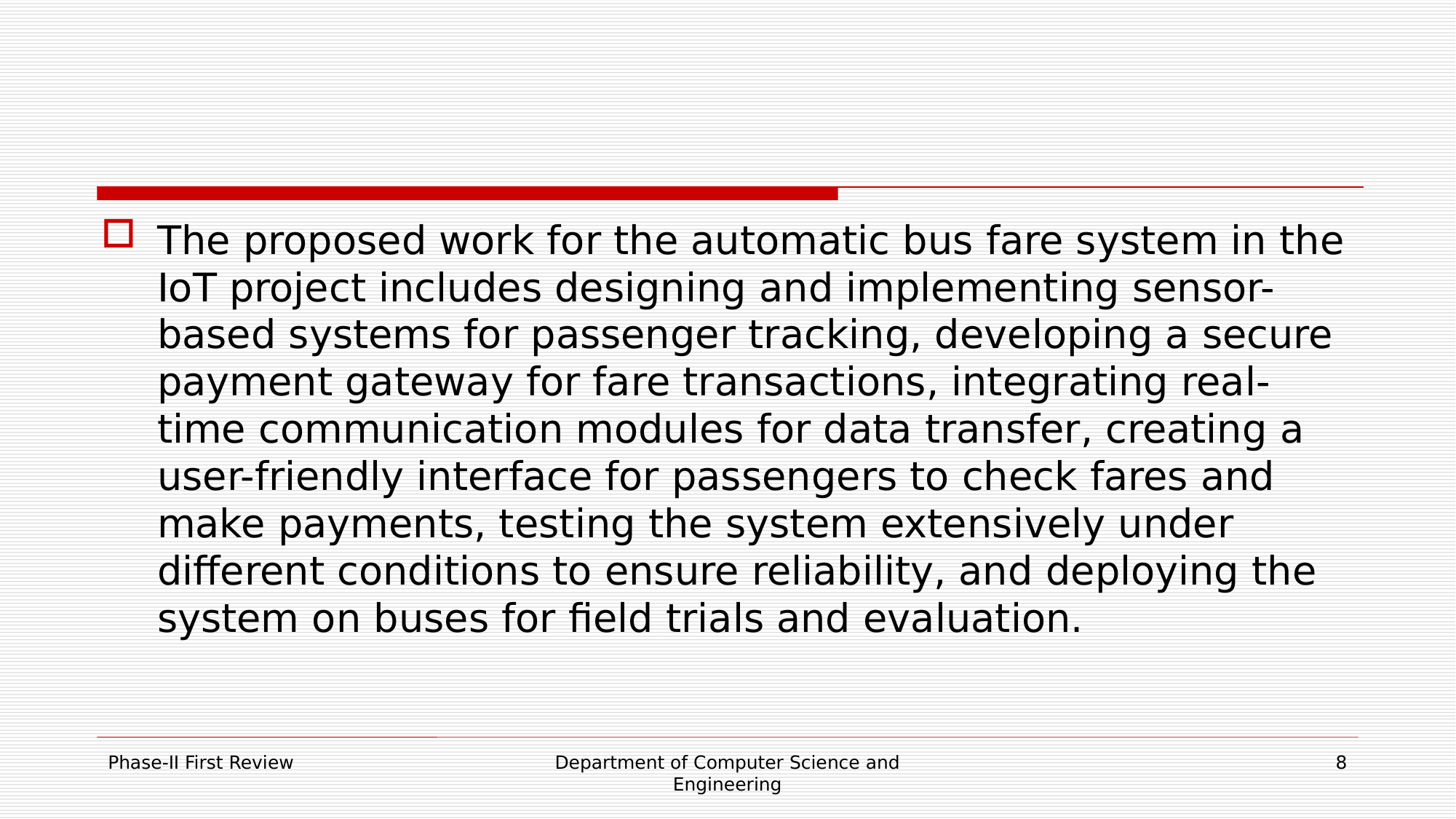

#
The proposed work for the automatic bus fare system in the IoT project includes designing and implementing sensor-based systems for passenger tracking, developing a secure payment gateway for fare transactions, integrating real-time communication modules for data transfer, creating a user-friendly interface for passengers to check fares and make payments, testing the system extensively under different conditions to ensure reliability, and deploying the system on buses for field trials and evaluation.

Phase-II First Review
Department of Computer Science and Engineering
8